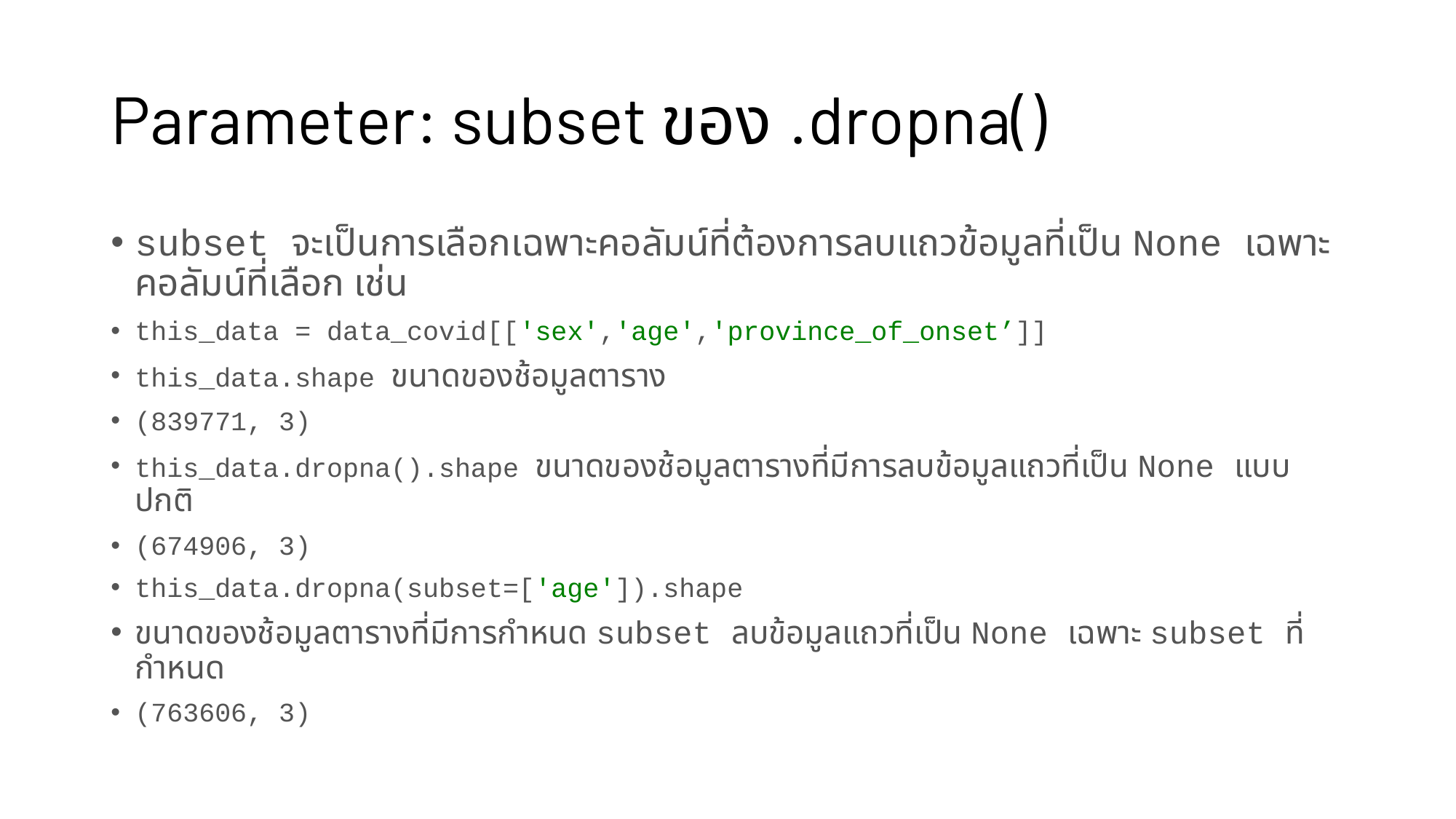

# Parameter: subset ของ .dropna()
subset จะเป็นการเลือกเฉพาะคอลัมน์ที่ต้องการลบแถวข้อมูลที่เป็น None เฉพาะคอลัมน์ที่เลือก เช่น
this_data = data_covid[['sex','age','province_of_onset’]]
this_data.shape ขนาดของช้อมูลตาราง
(839771, 3)
this_data.dropna().shape ขนาดของช้อมูลตารางที่มีการลบข้อมูลแถวที่เป็น None แบบปกติ
(674906, 3)
this_data.dropna(subset=['age']).shape
ขนาดของช้อมูลตารางที่มีการกำหนด subset ลบข้อมูลแถวที่เป็น None เฉพาะ subset ที่กำหนด
(763606, 3)